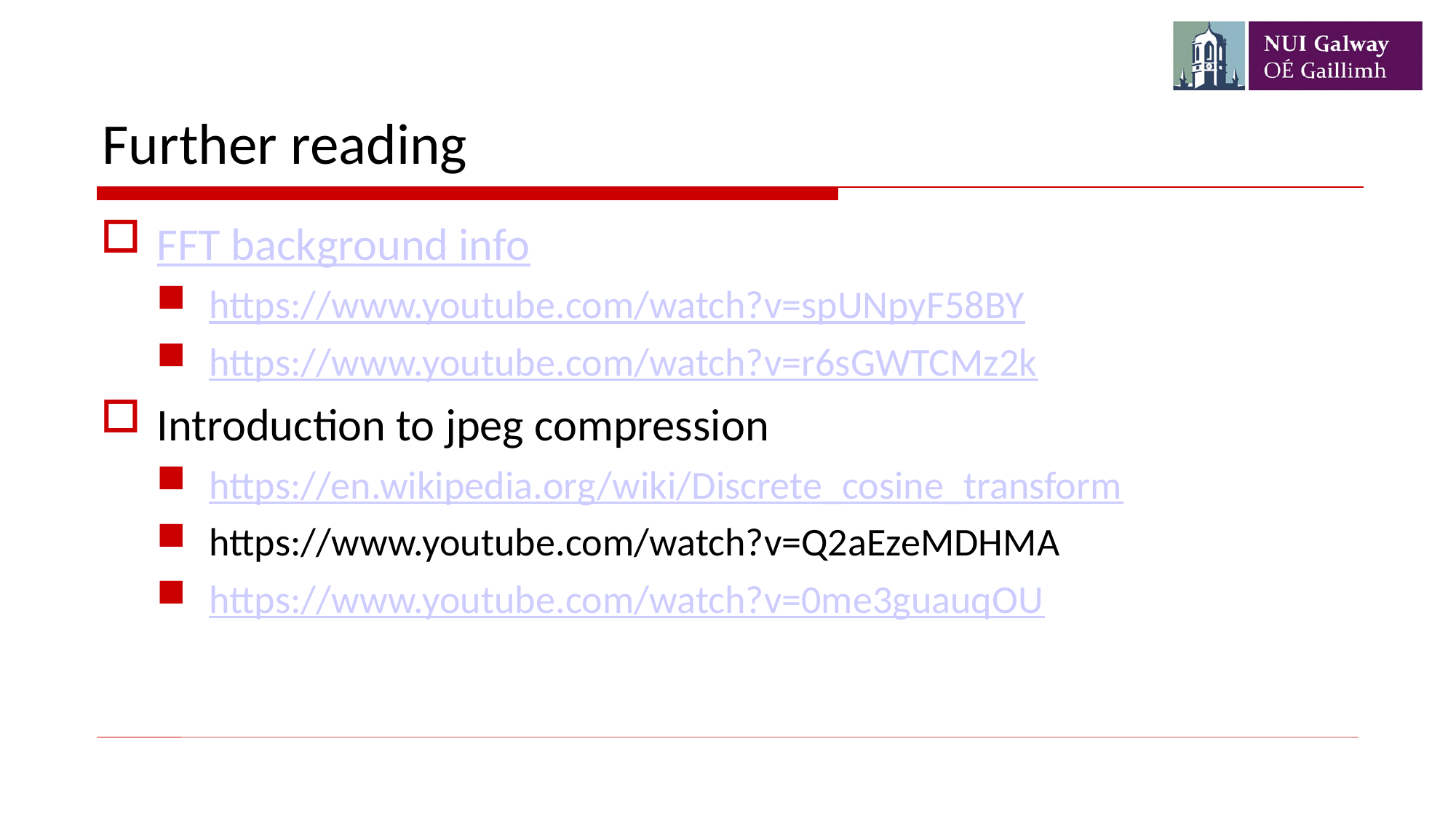

# Further reading
FFT background info
https://www.youtube.com/watch?v=spUNpyF58BY
https://www.youtube.com/watch?v=r6sGWTCMz2k
Introduction to jpeg compression
https://en.wikipedia.org/wiki/Discrete_cosine_transform
https://www.youtube.com/watch?v=Q2aEzeMDHMA
https://www.youtube.com/watch?v=0me3guauqOU